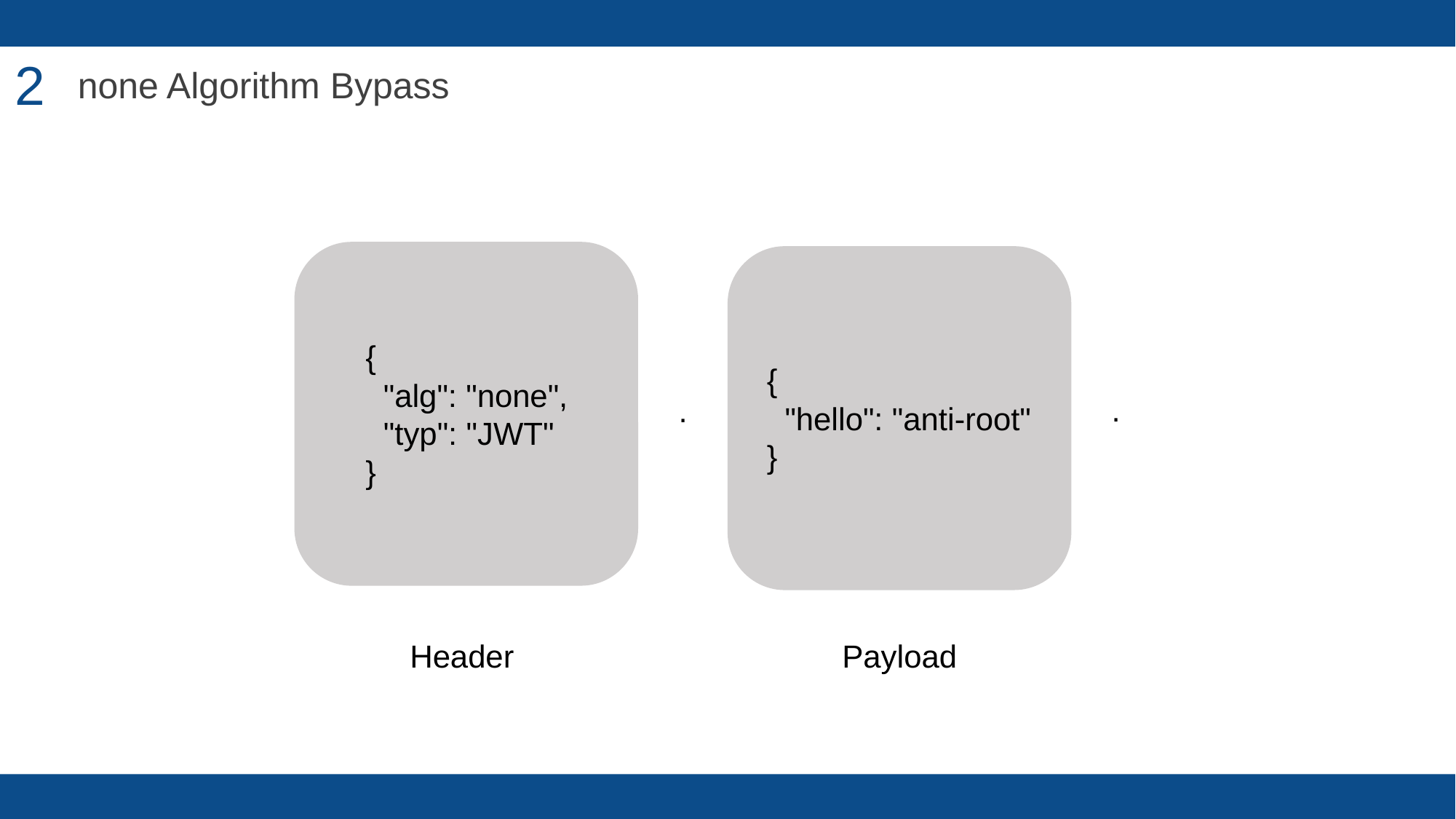

2
none Algorithm Bypass

{
  "alg": "none",
  "typ": "JWT"
}
{
  "hello": "anti-root"
}
.
.
Header
Payload